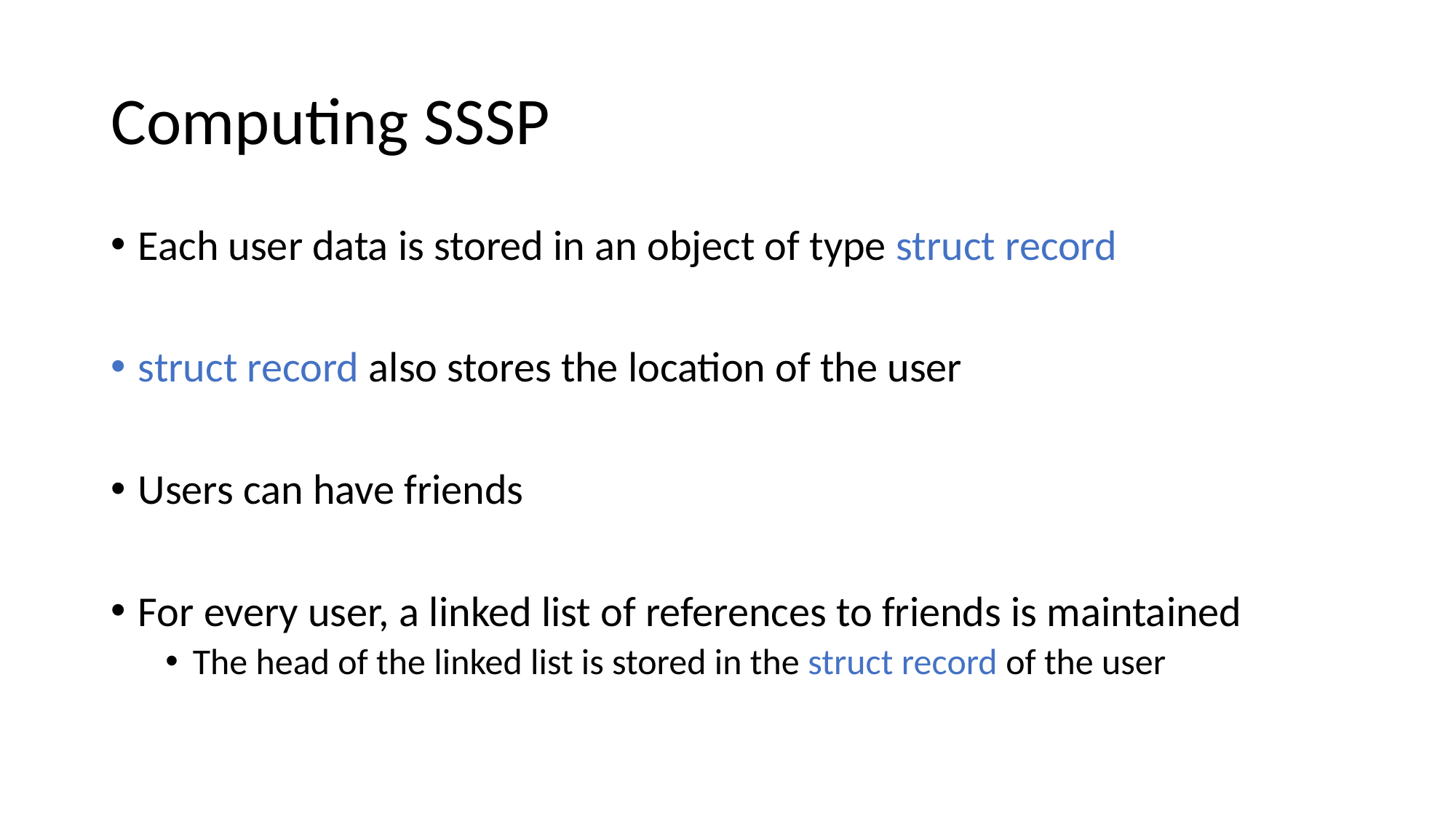

# Computing SSSP
Each user data is stored in an object of type struct record

struct record also stores the location of the user

Users can have friends

For every user, a linked list of references to friends is maintained
The head of the linked list is stored in the struct record of the user